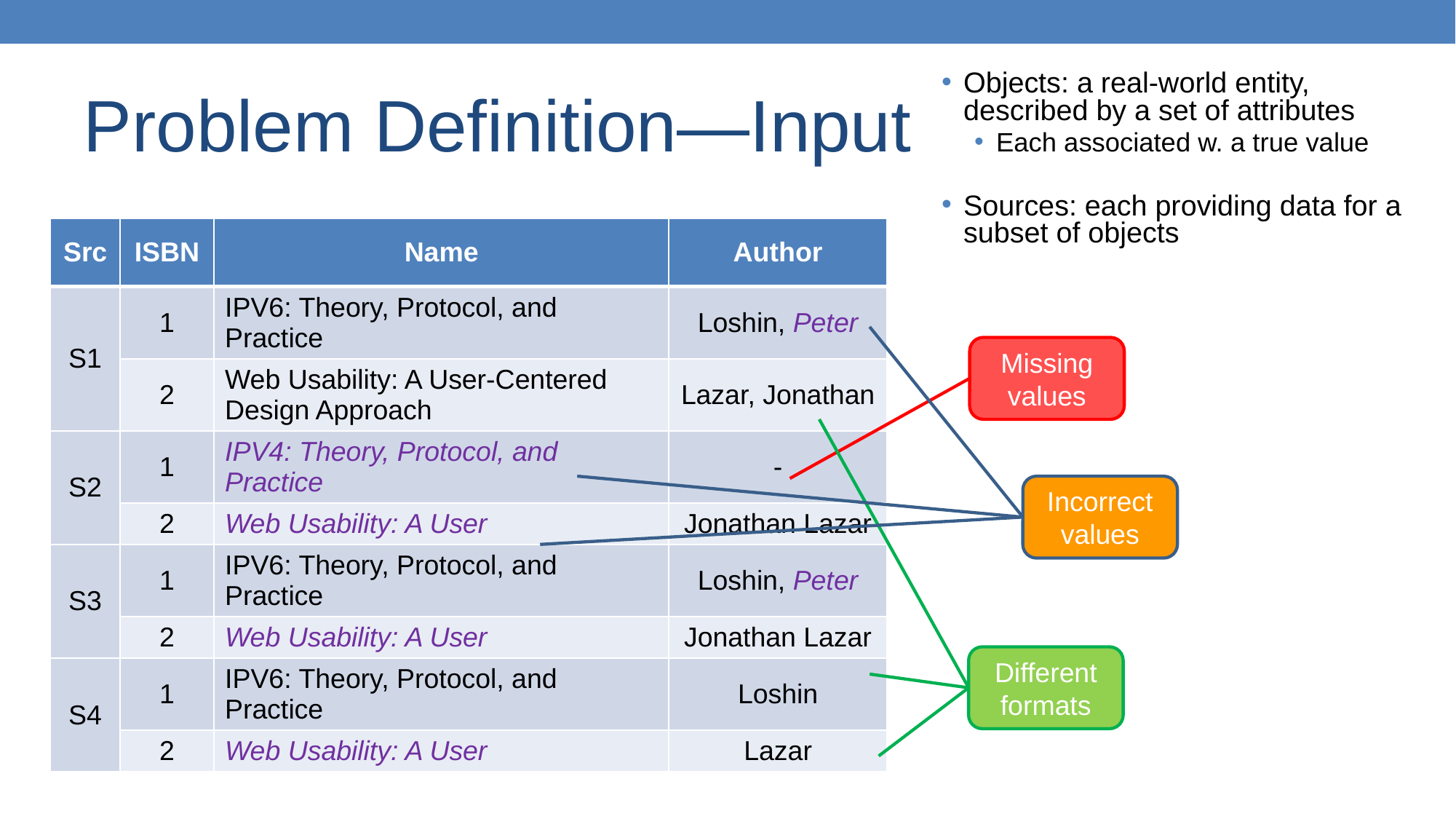

# Problem Definition—Input
Objects: a real-world entity, described by a set of attributes
Each associated w. a true value

Sources: each providing data for a subset of objects
| Src | ISBN | Name | Author |
| --- | --- | --- | --- |
| S1 | 1 | IPV6: Theory, Protocol, and Practice | Loshin, Peter |
|  | 2 | Web Usability: A User-Centered Design Approach | Lazar, Jonathan |
| S2 | 1 | IPV4: Theory, Protocol, and Practice | - |
|  | 2 | Web Usability: A User | Jonathan Lazar |
| S3 | 1 | IPV6: Theory, Protocol, and Practice | Loshin, Peter |
|  | 2 | Web Usability: A User | Jonathan Lazar |
| S4 | 1 | IPV6: Theory, Protocol, and Practice | Loshin |
|  | 2 | Web Usability: A User | Lazar |

Missing values
Incorrect
values
Different formats